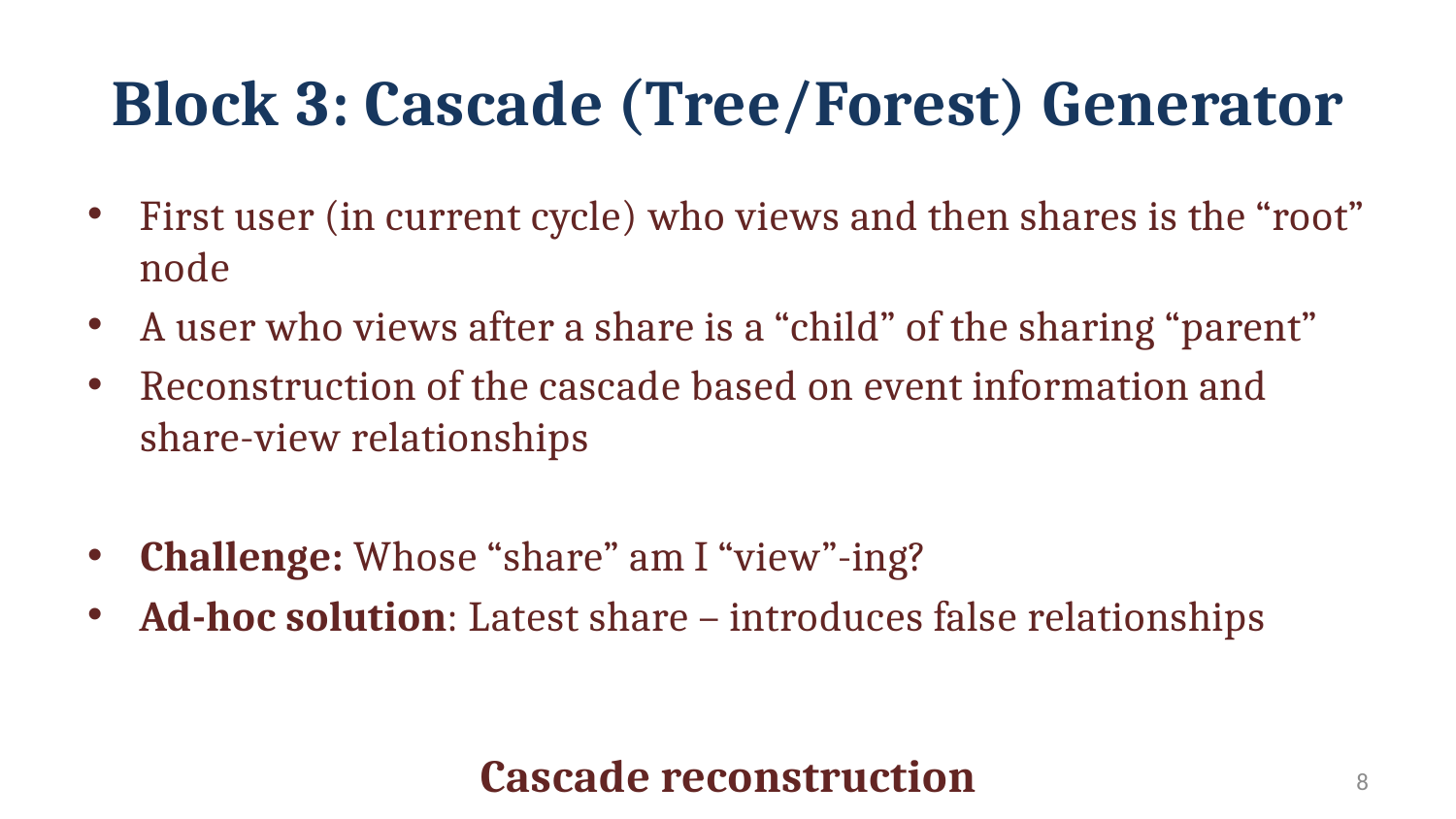

# Block 3: Cascade (Tree/Forest) Generator
First user (in current cycle) who views and then shares is the “root” node
A user who views after a share is a “child” of the sharing “parent”
Reconstruction of the cascade based on event information and share-view relationships

Challenge: Whose “share” am I “view”-ing?
Ad-hoc solution: Latest share – introduces false relationships

Cascade reconstruction

8